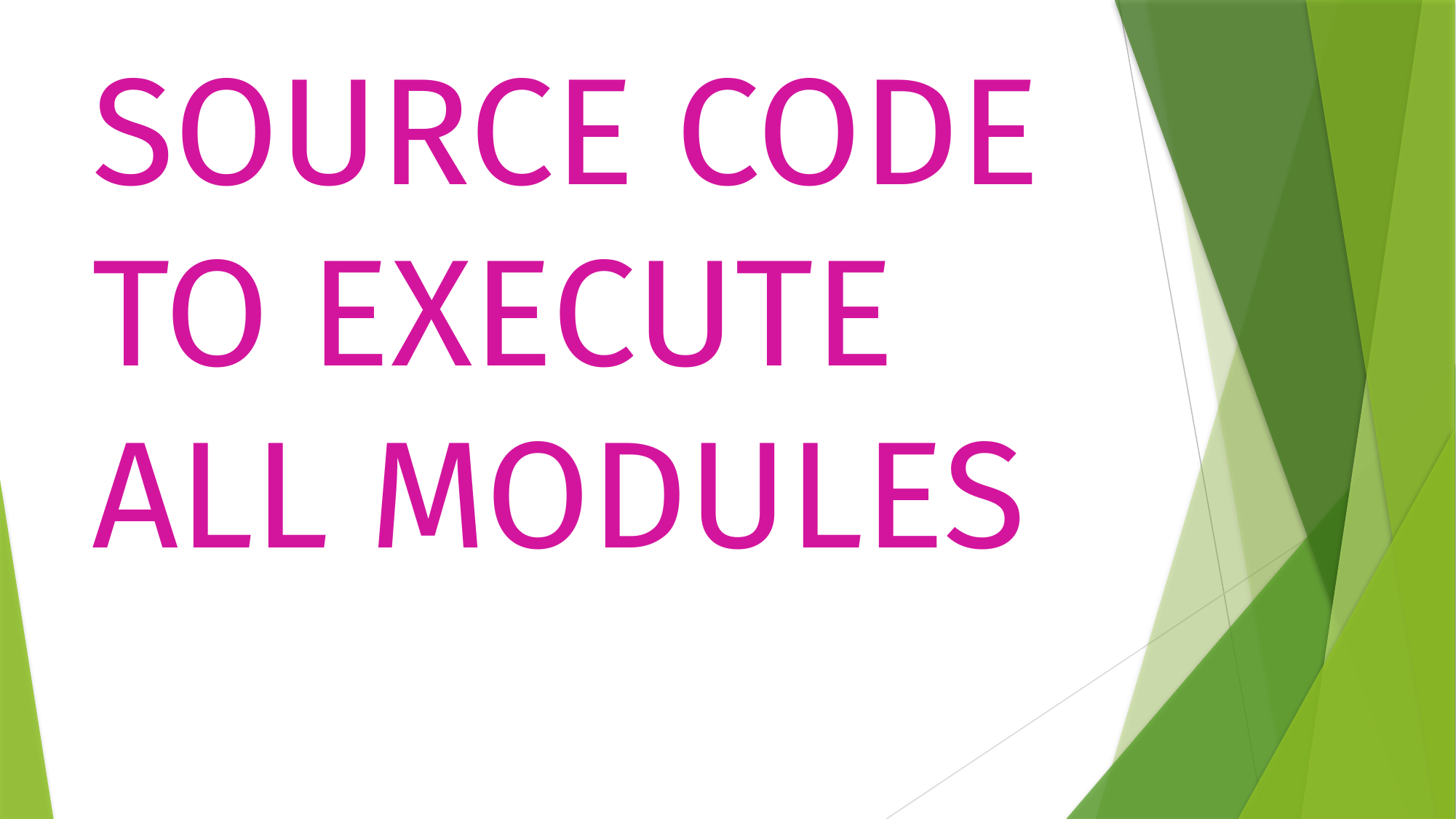

# SOURCE CODE TO EXECUTE ALL MODULES